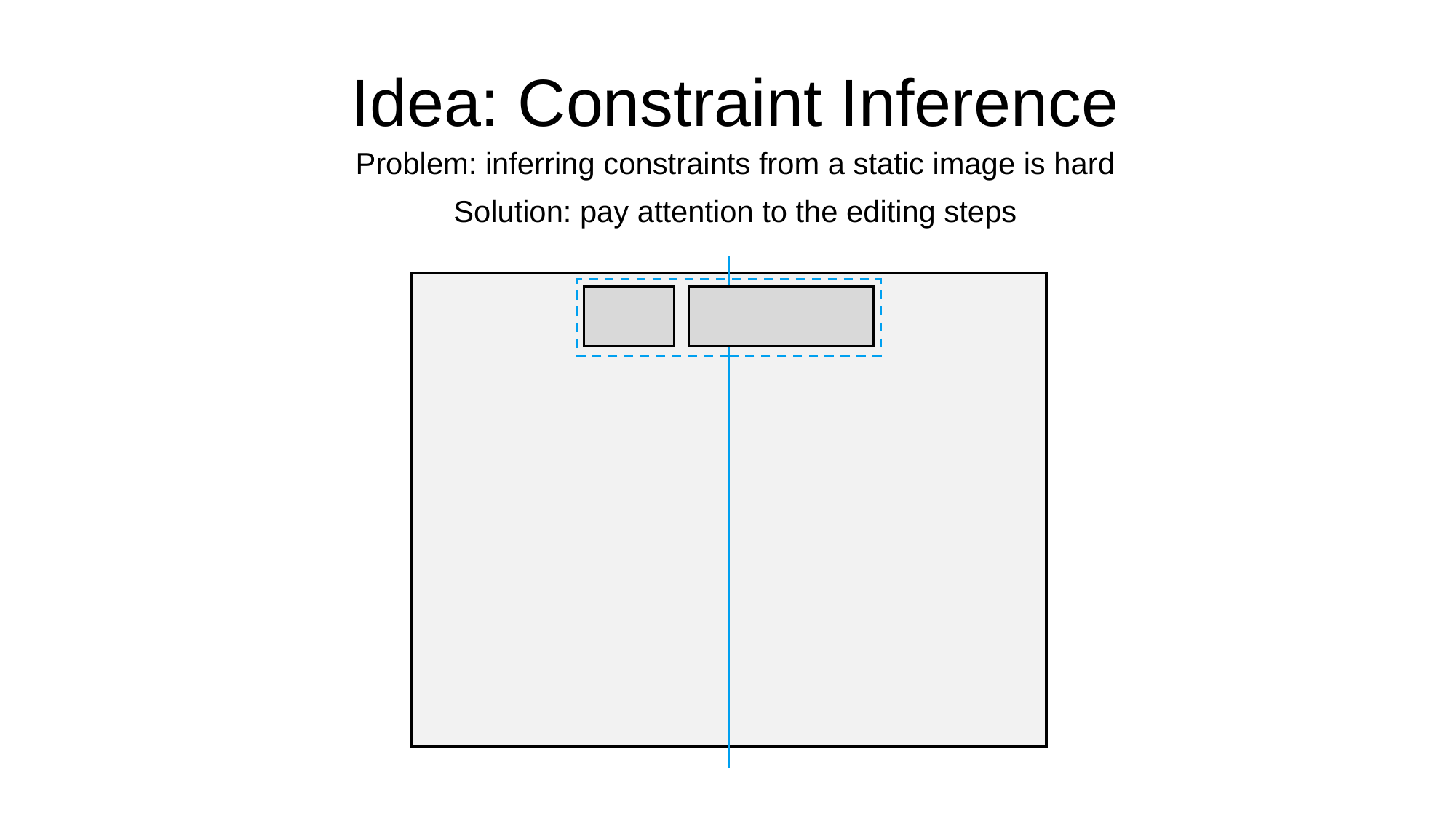

Idea: Constraint Inference
Problem: inferring constraints from a static image is hard
Solution: pay attention to the editing steps